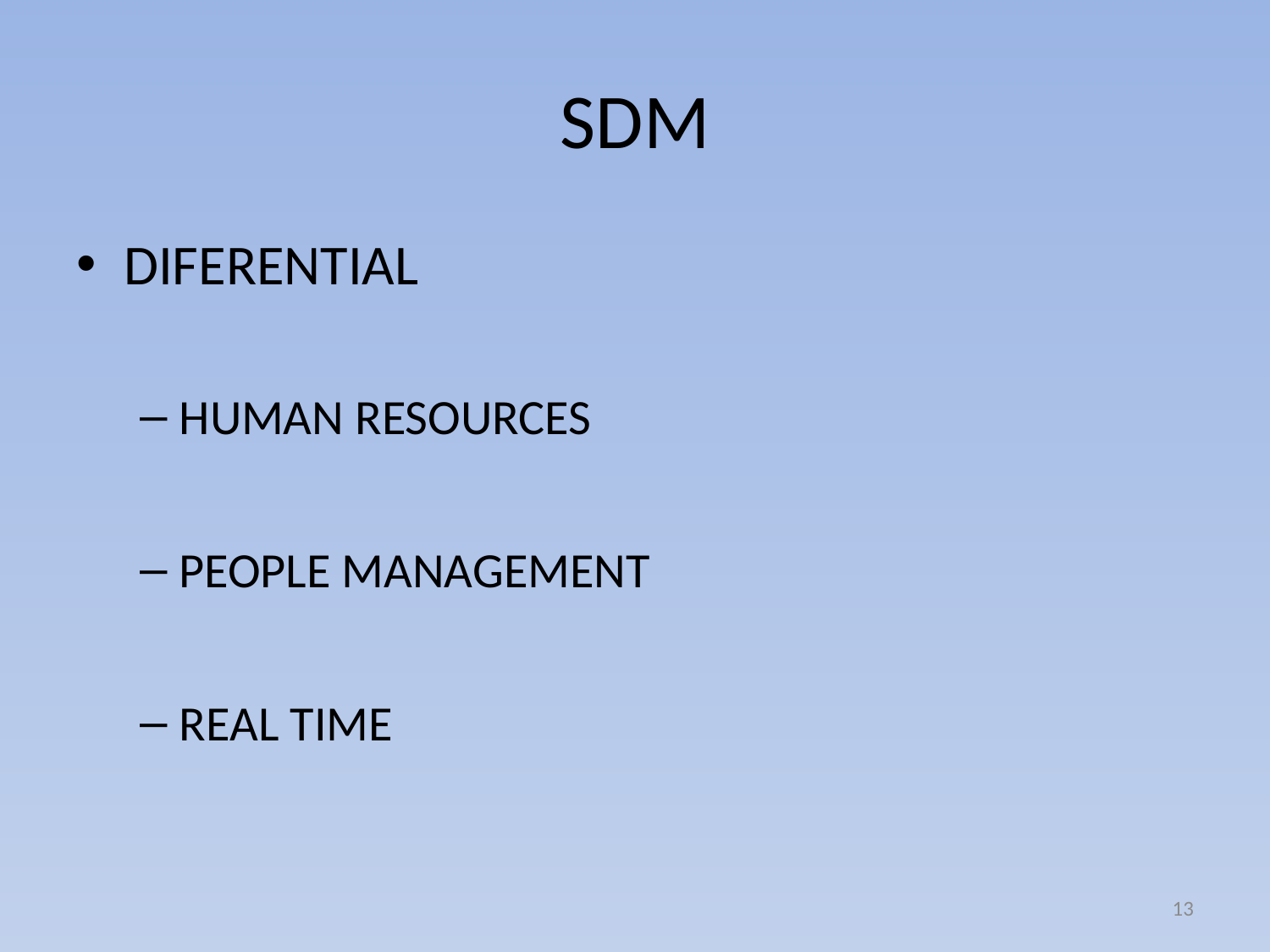

# SDM
DIFERENTIAL

HUMAN RESOURCES

PEOPLE MANAGEMENT

REAL TIME
13